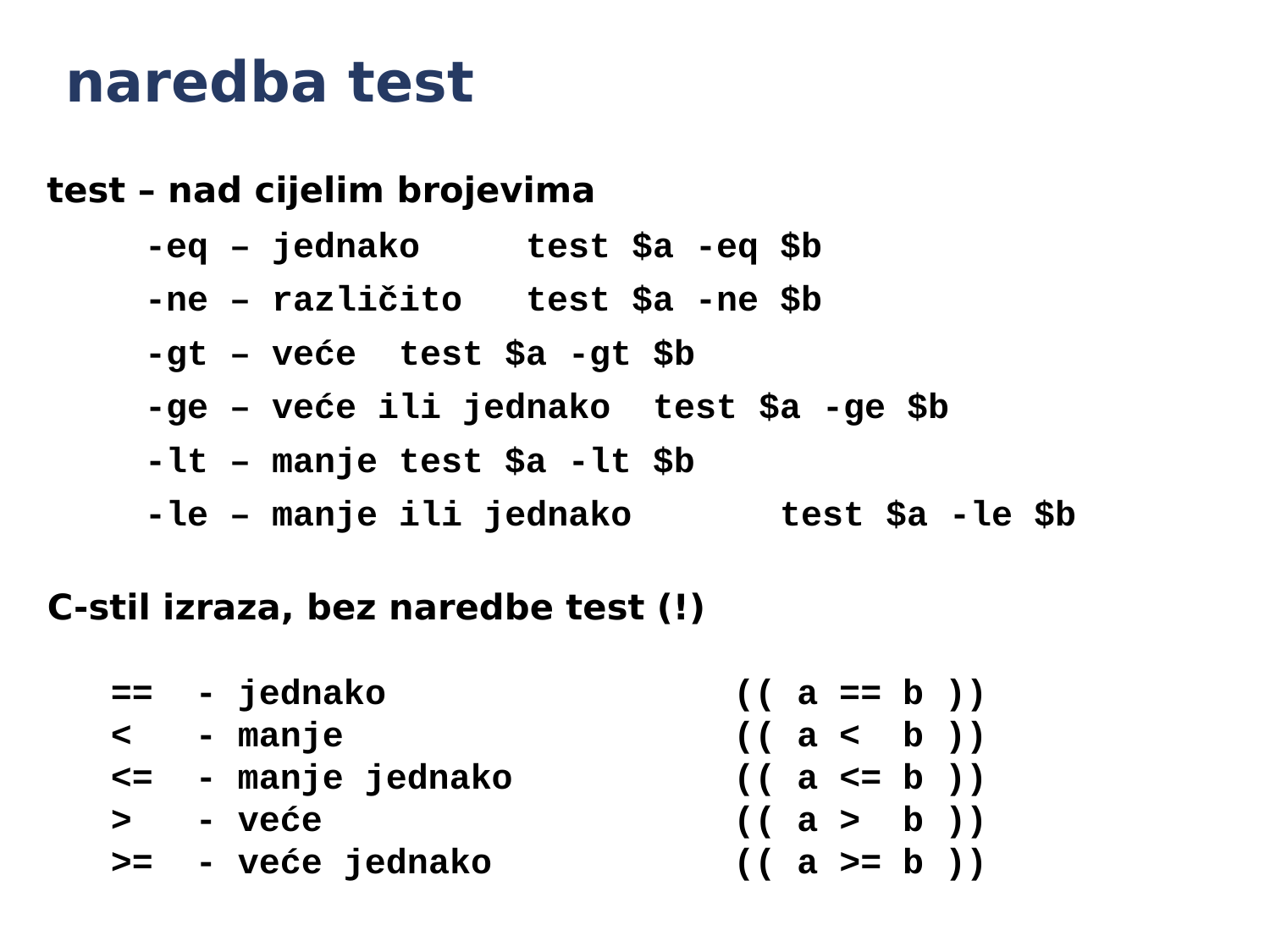

naredba test
test – nad cijelim brojevima

-eq – jednako	test $a -eq $b
-ne – različito	test $a -ne $b
-gt – veće	test $a -gt $b
-ge – veće ili jednako 	test $a -ge $b
-lt – manje	test $a -lt $b
-le – manje ili jednako 	test $a -le $b
C-stil izraza, bez naredbe test (!)

==  - jednako	(( a == b ))
<   - manje 	(( a <  b ))
<=  - manje jednako 	(( a <= b ))
>   - veće	(( a >  b ))
>=  - veće jednako	(( a >= b ))